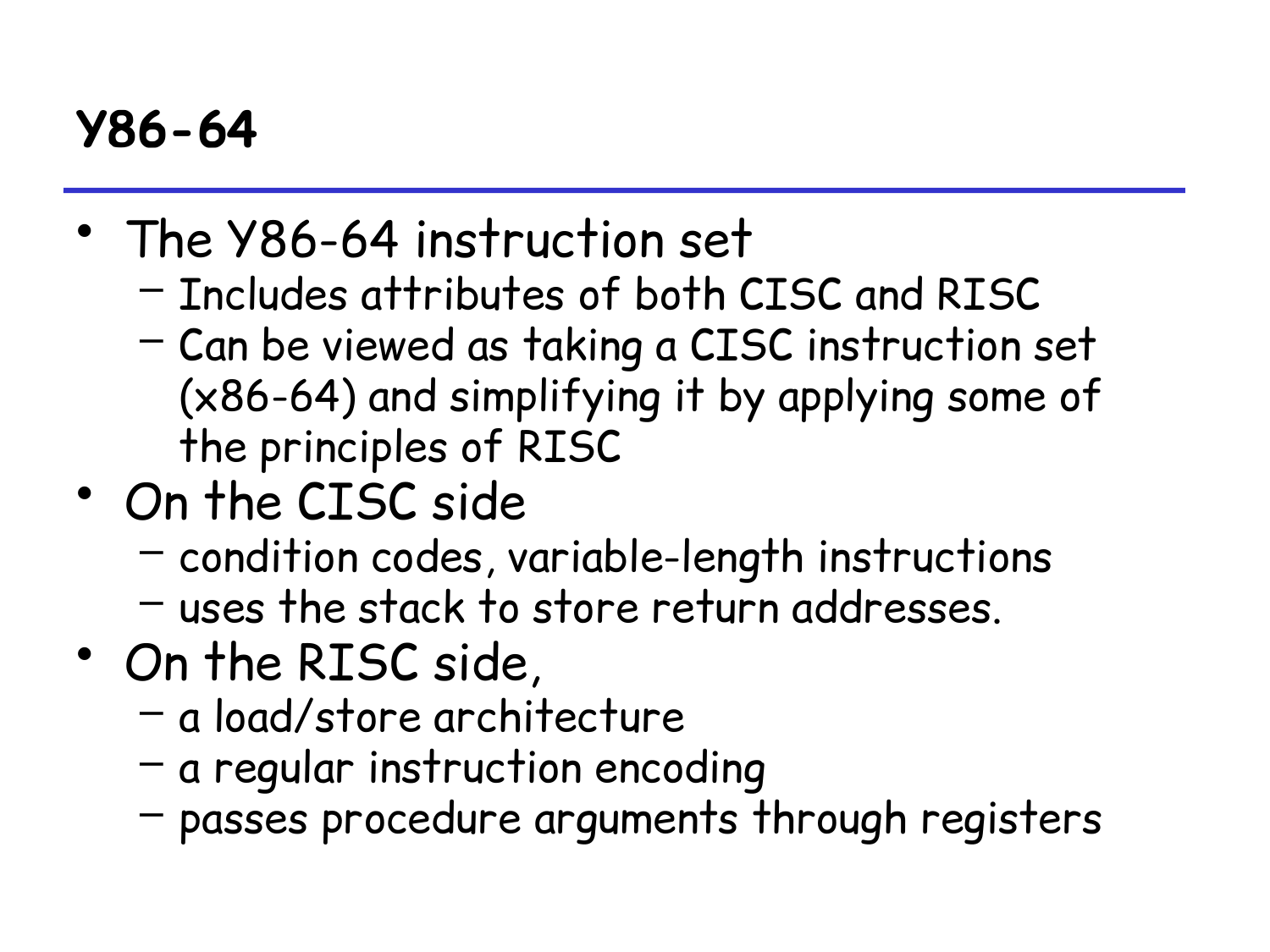

# Y86-64
The Y86-64 instruction set
Includes attributes of both CISC and RISC
Can be viewed as taking a CISC instruction set (x86-64) and simplifying it by applying some of the principles of RISC
On the CISC side
condition codes, variable-length instructions
uses the stack to store return addresses.
On the RISC side,
a load/store architecture
a regular instruction encoding
passes procedure arguments through registers